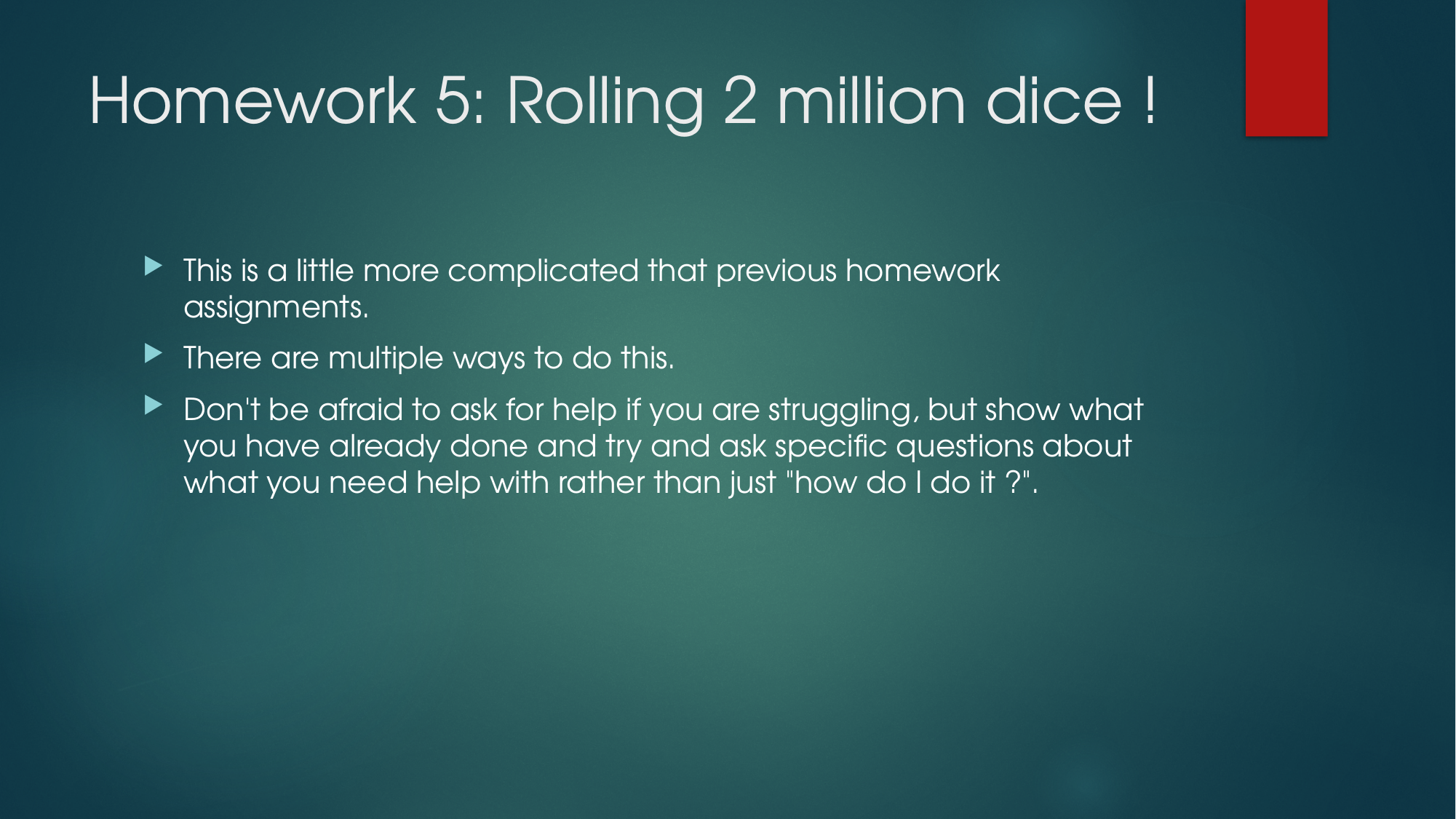

# Homework 5: Rolling 2 million dice !
This is a little more complicated that previous homework assignments.
There are multiple ways to do this.
Don't be afraid to ask for help if you are struggling, but show what you have already done and try and ask specific questions about what you need help with rather than just "how do I do it ?".